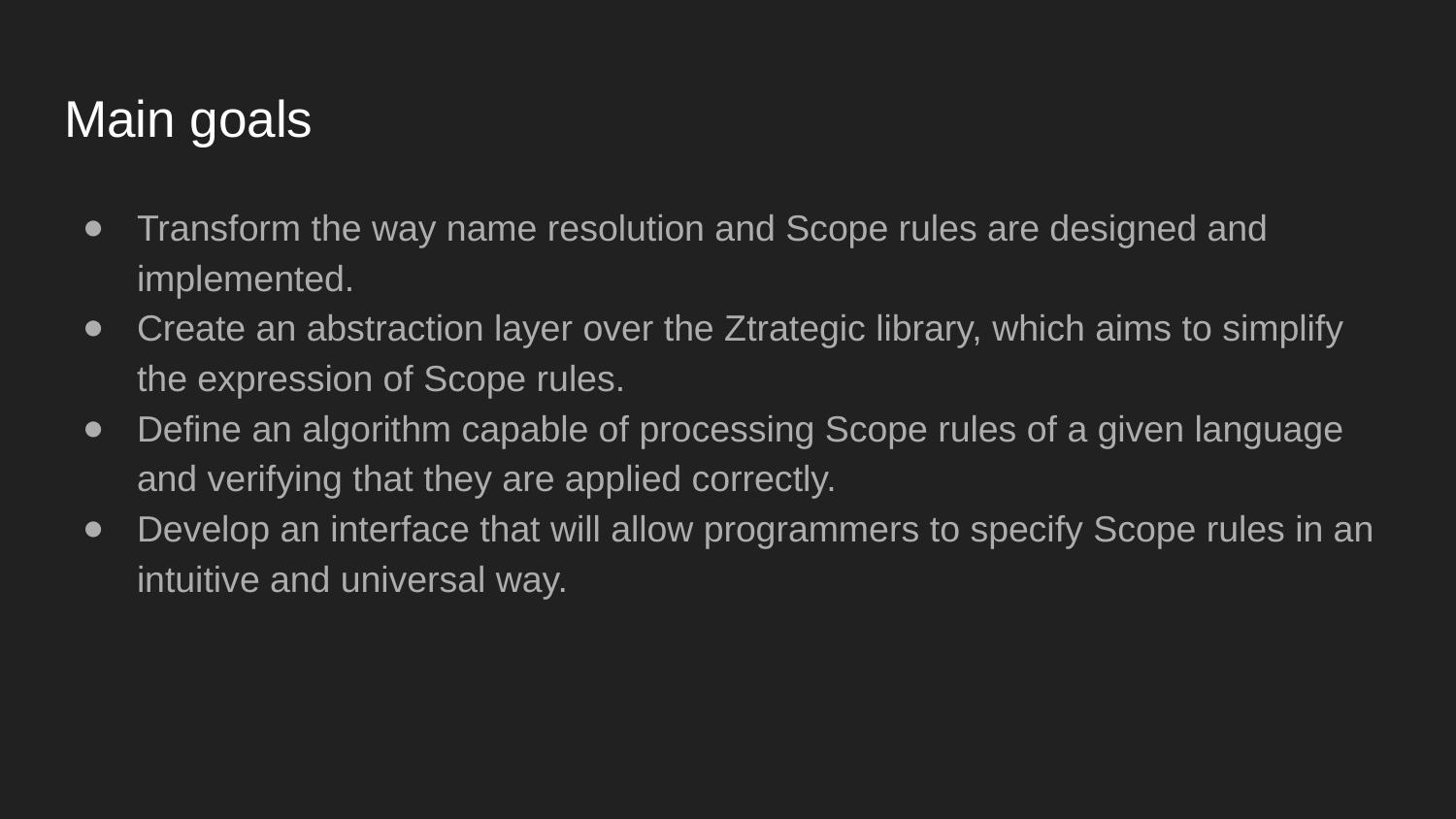

# Main goals
Transform the way name resolution and Scope rules are designed and implemented.
Create an abstraction layer over the Ztrategic library, which aims to simplify the expression of Scope rules.
Define an algorithm capable of processing Scope rules of a given language and verifying that they are applied correctly.
Develop an interface that will allow programmers to specify Scope rules in an intuitive and universal way.